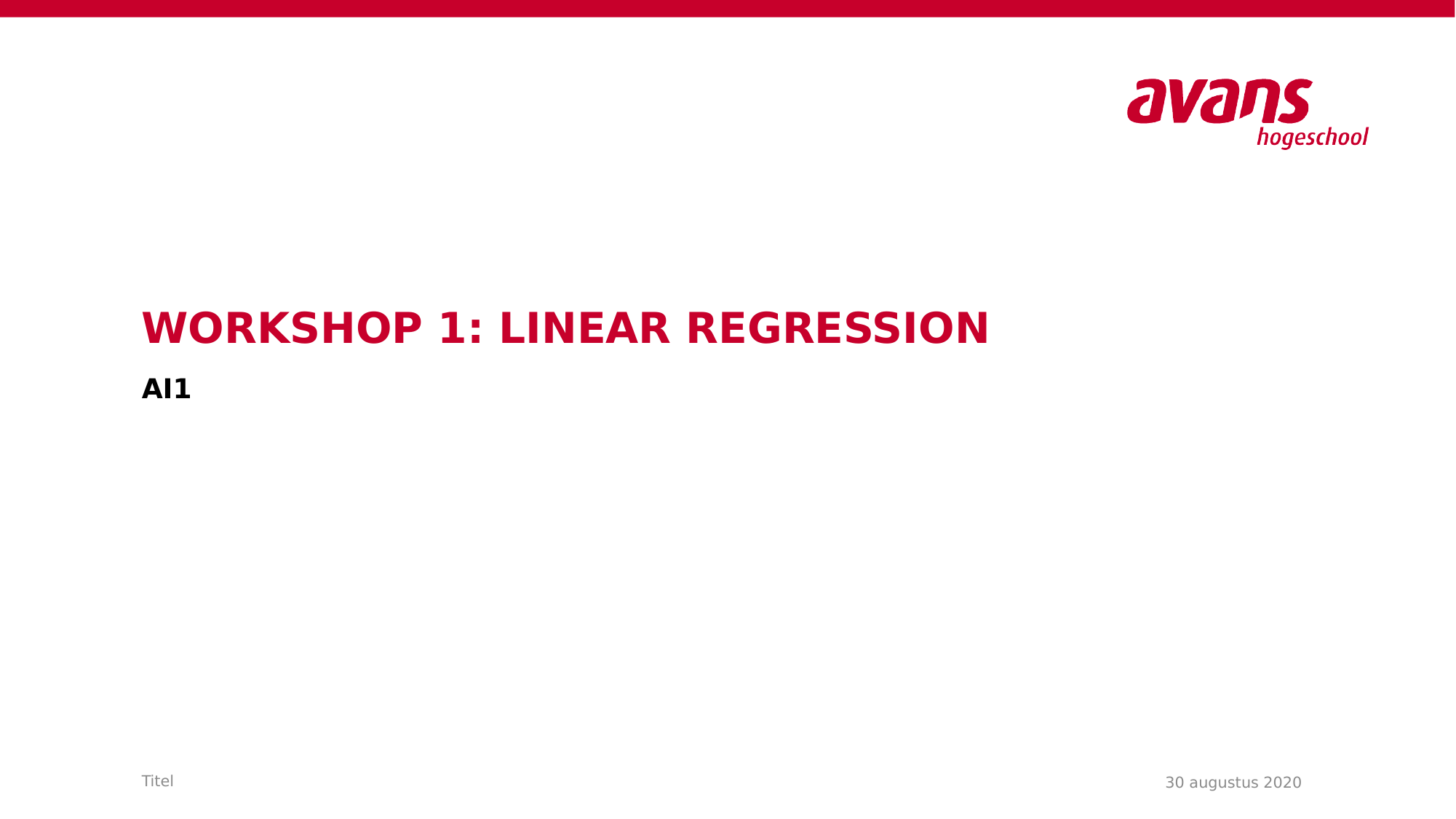

# Workshop 1: linear regression
AI1
30 augustus 2020